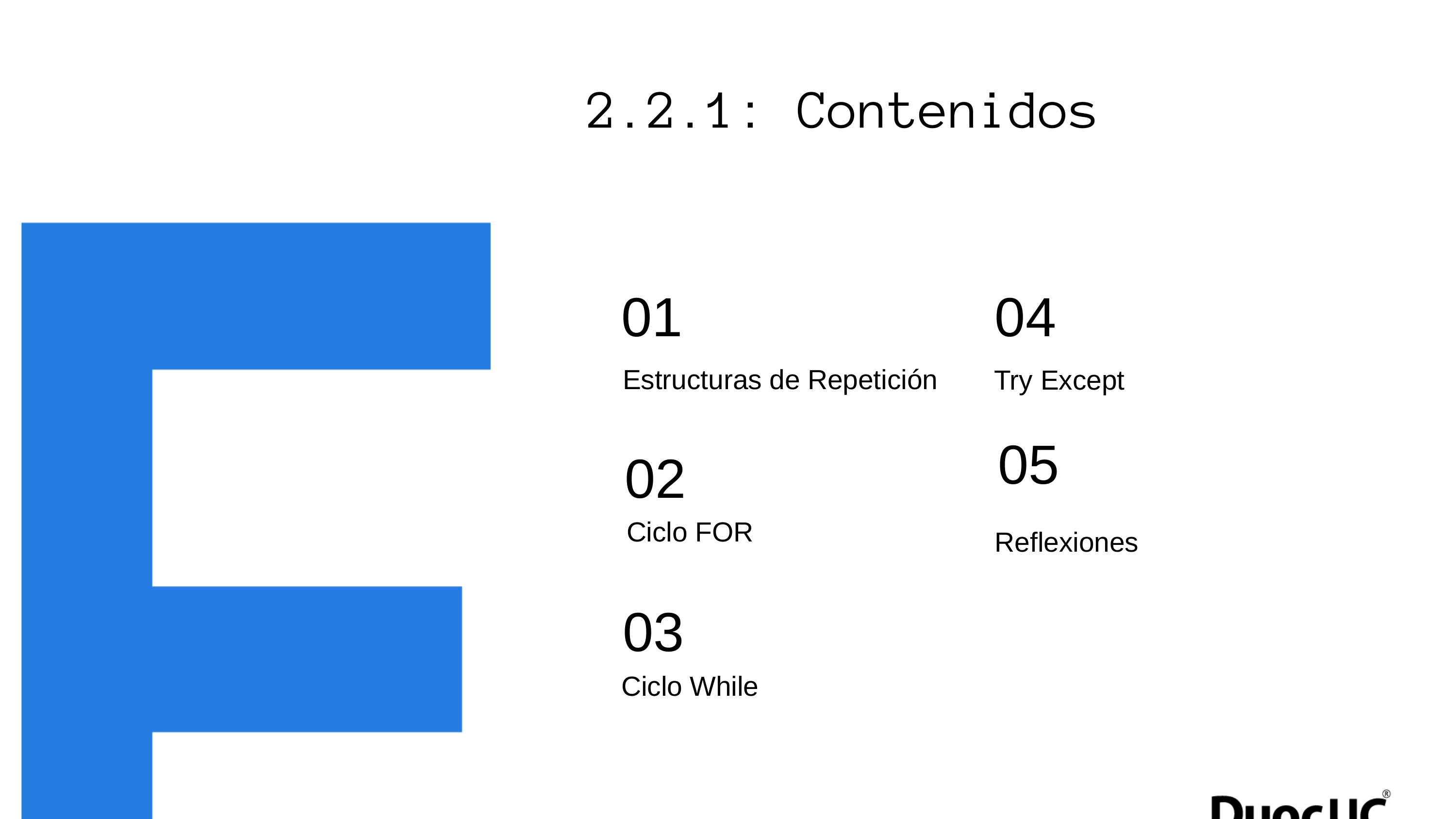

2.2.1: Contenidos
01
04
Estructuras de Repetición
Try Except
05
02
Ciclo FOR
Reflexiones
03
Ciclo While